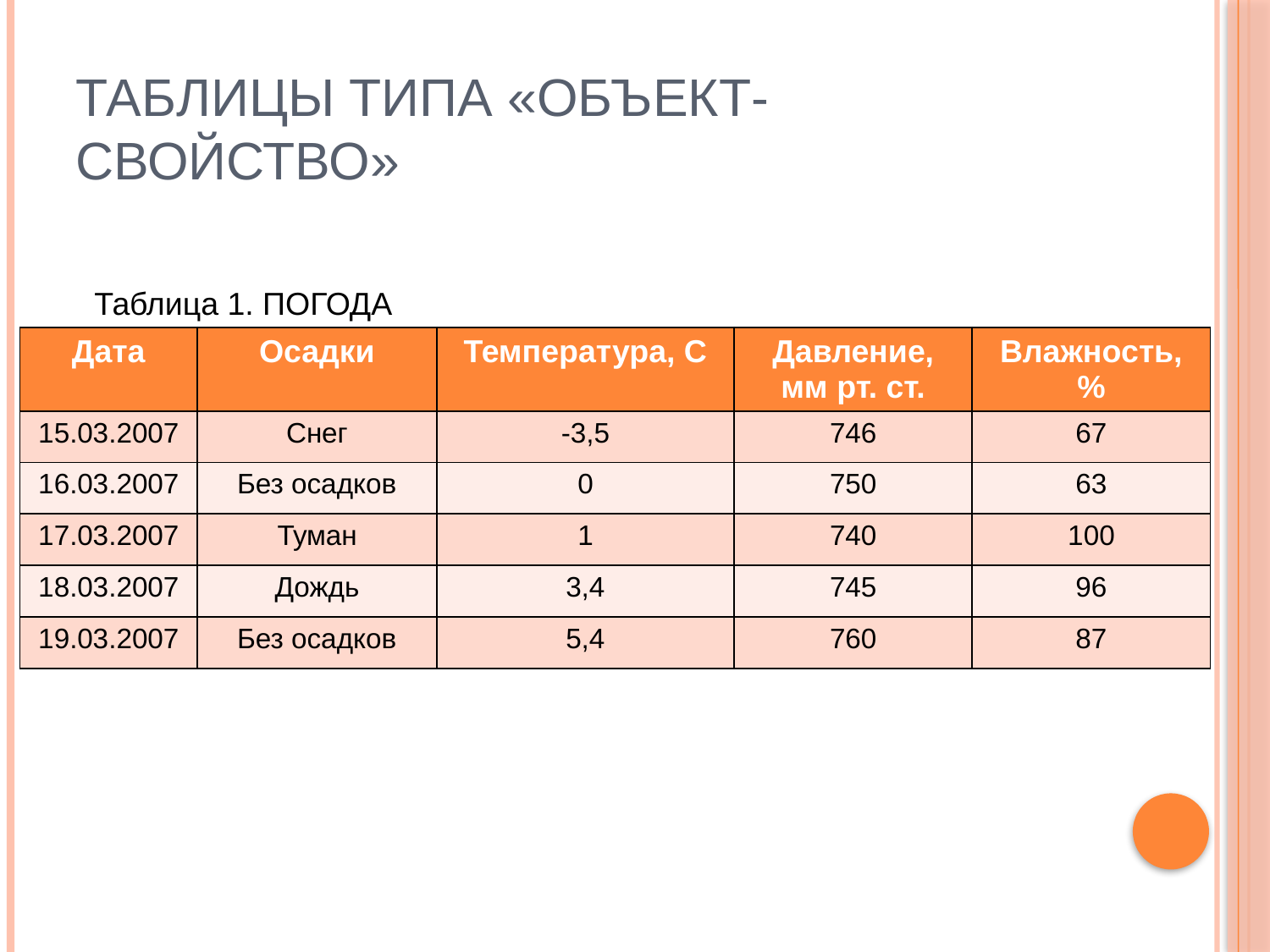

# Таблицы типа «объект-свойство»
Таблица 1. ПОГОДА
| Дата | Осадки | Температура, С | Давление, мм рт. ст. | Влажность, % |
| --- | --- | --- | --- | --- |
| 15.03.2007 | Снег | -3,5 | 746 | 67 |
| 16.03.2007 | Без осадков | 0 | 750 | 63 |
| 17.03.2007 | Туман | 1 | 740 | 100 |
| 18.03.2007 | Дождь | 3,4 | 745 | 96 |
| 19.03.2007 | Без осадков | 5,4 | 760 | 87 |